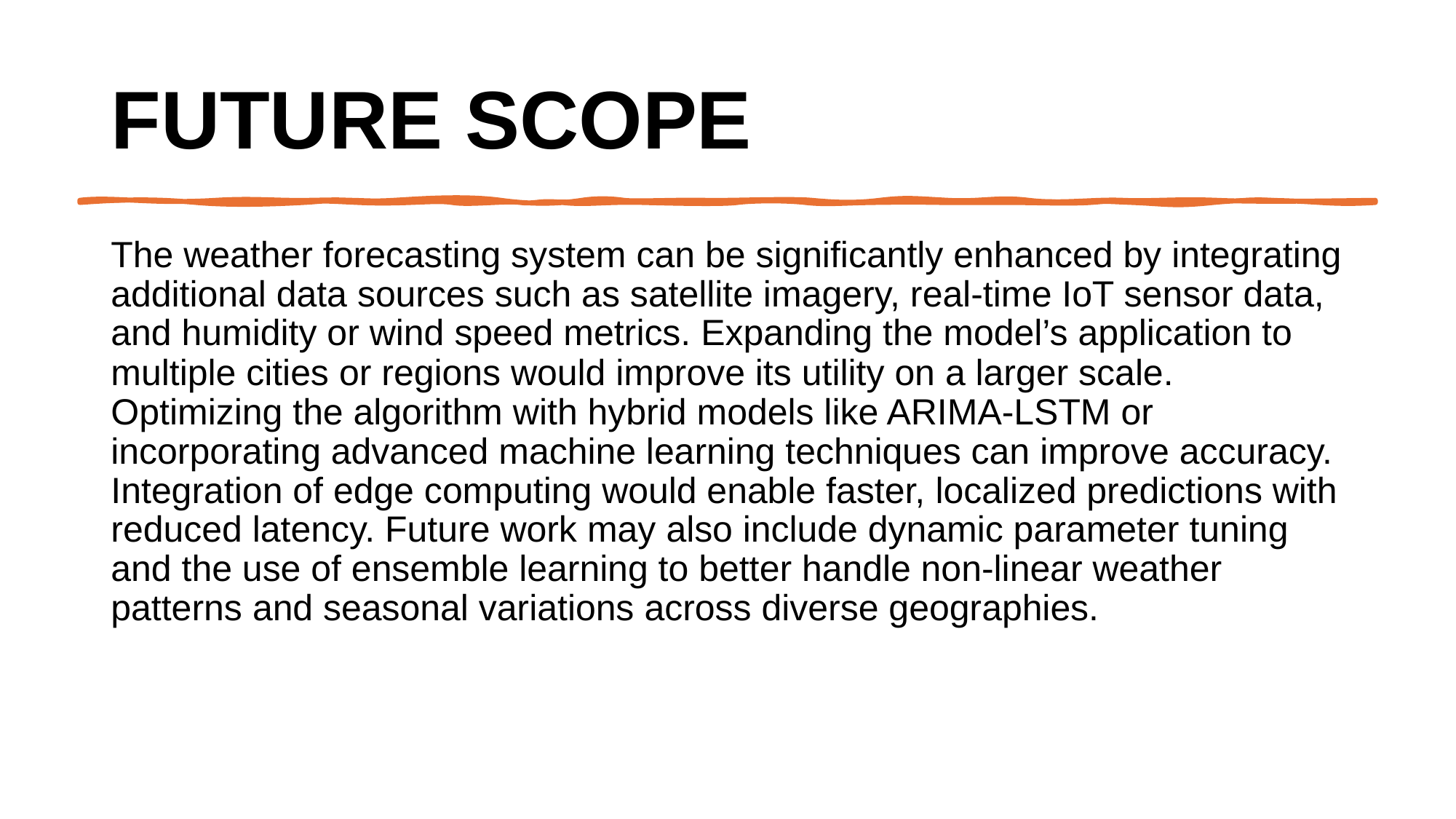

# Future scope

The weather forecasting system can be significantly enhanced by integrating additional data sources such as satellite imagery, real-time IoT sensor data, and humidity or wind speed metrics. Expanding the model’s application to multiple cities or regions would improve its utility on a larger scale. Optimizing the algorithm with hybrid models like ARIMA-LSTM or incorporating advanced machine learning techniques can improve accuracy. Integration of edge computing would enable faster, localized predictions with reduced latency. Future work may also include dynamic parameter tuning and the use of ensemble learning to better handle non-linear weather patterns and seasonal variations across diverse geographies.